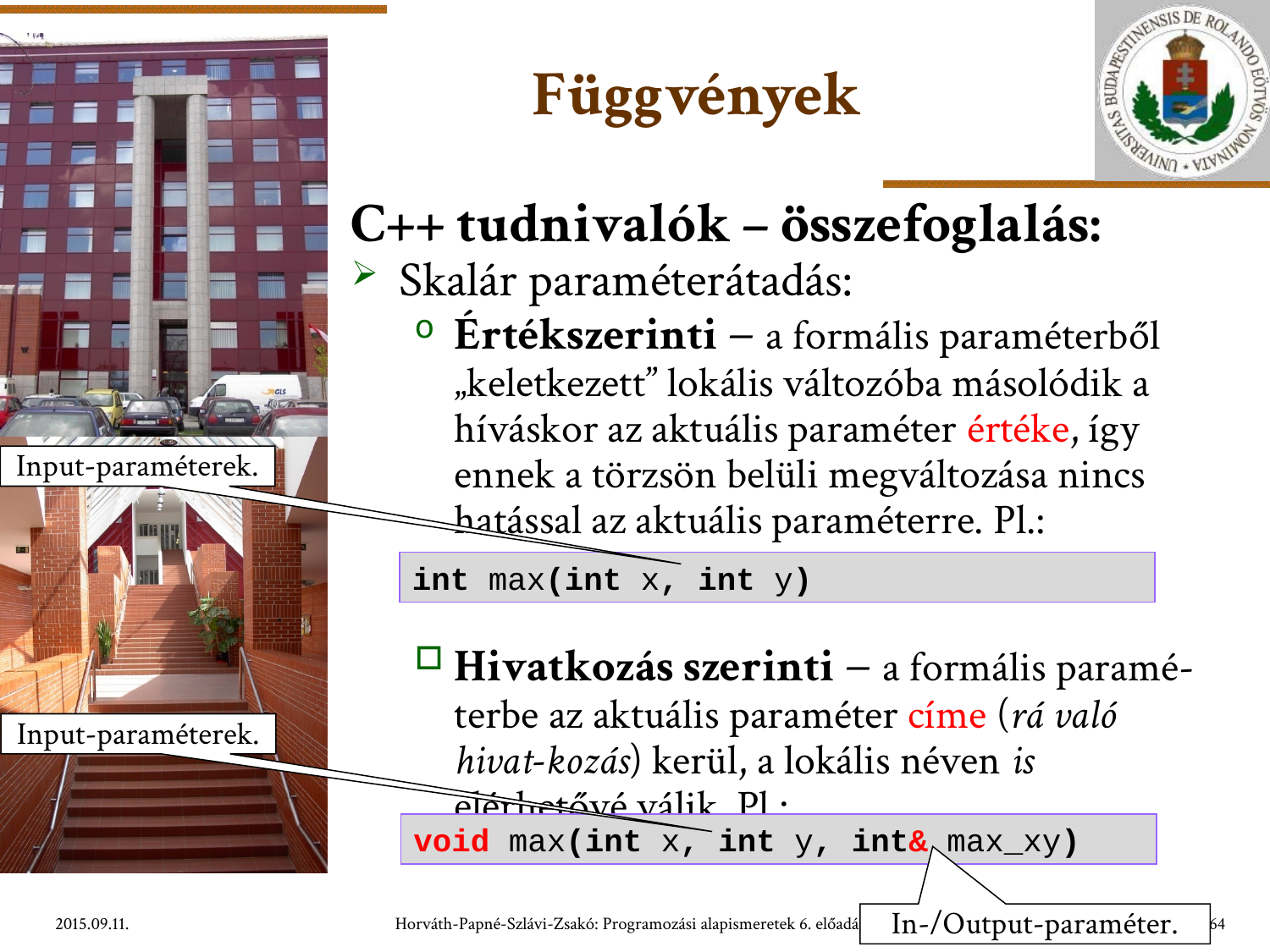

Függvények
C++ tudnivalók – összefoglalás:
Skalár paraméterátadás:
Értékszerinti − a formális paraméterből „keletkezett” lokális változóba másolódik a híváskor az aktuális paraméter értéke, így ennek a törzsön belüli megváltozása nincs hatással az aktuális paraméterre. Pl.:

Hivatkozás szerinti − a formális paramé-terbe az aktuális paraméter címe (rá való hivat-kozás) kerül, a lokális néven is elérhetővé válik. Pl.:
Input-paraméterek.
int max(int x, int y)
Input-paraméterek.
void max(int x, int y, int& max_xy)
In-/Output-paraméter.
2015.09.11.
Horváth-Papné-Szlávi-Zsakó: Programozási alapismeretek 6. előadás
32/64